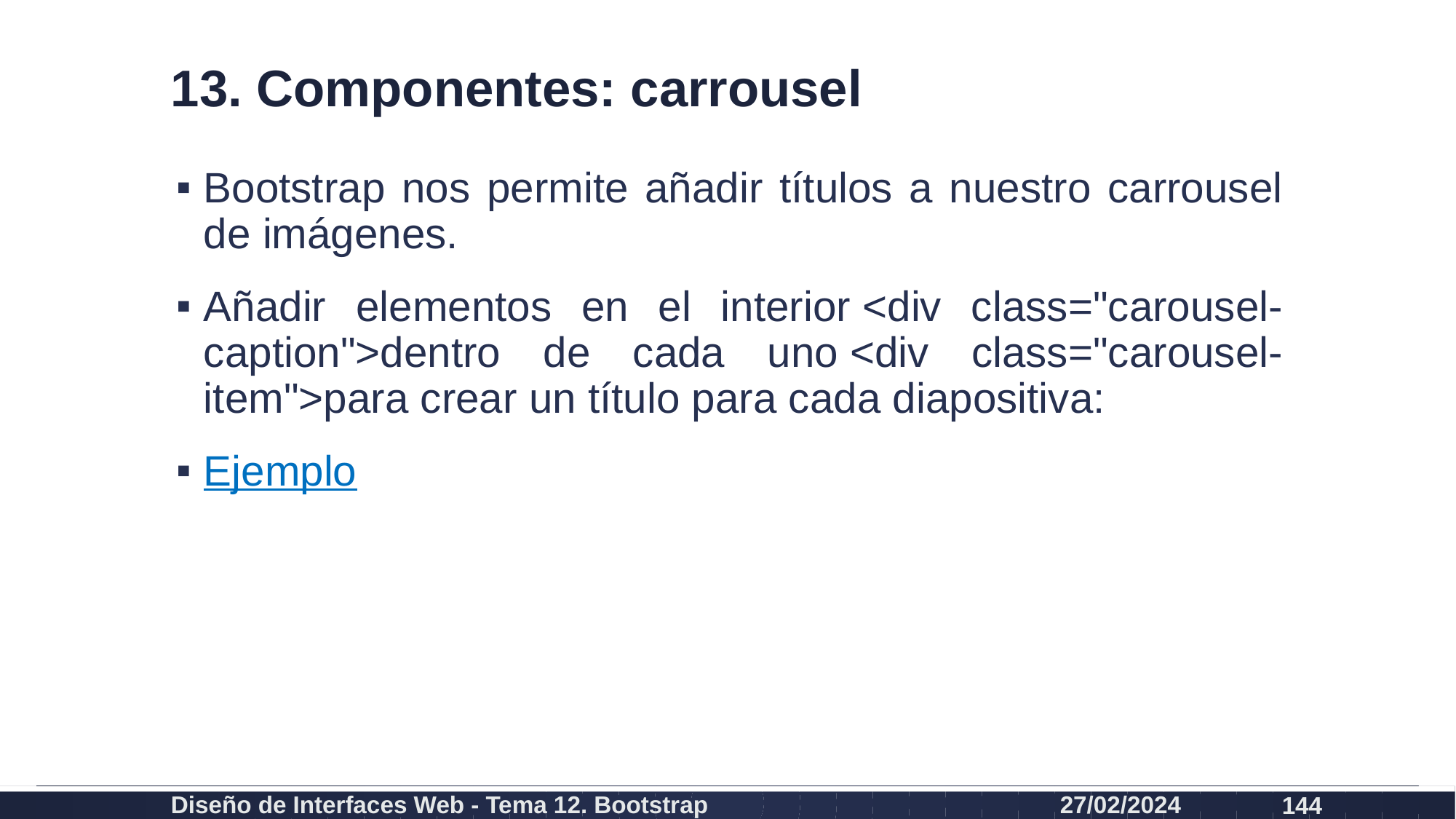

# 13. Componentes: carrousel
Bootstrap nos permite añadir títulos a nuestro carrousel de imágenes.
Añadir elementos en el interior <div class="carousel-caption">dentro de cada uno <div class="carousel-item">para crear un título para cada diapositiva:
Ejemplo
Diseño de Interfaces Web - Tema 12. Bootstrap
27/02/2024
144